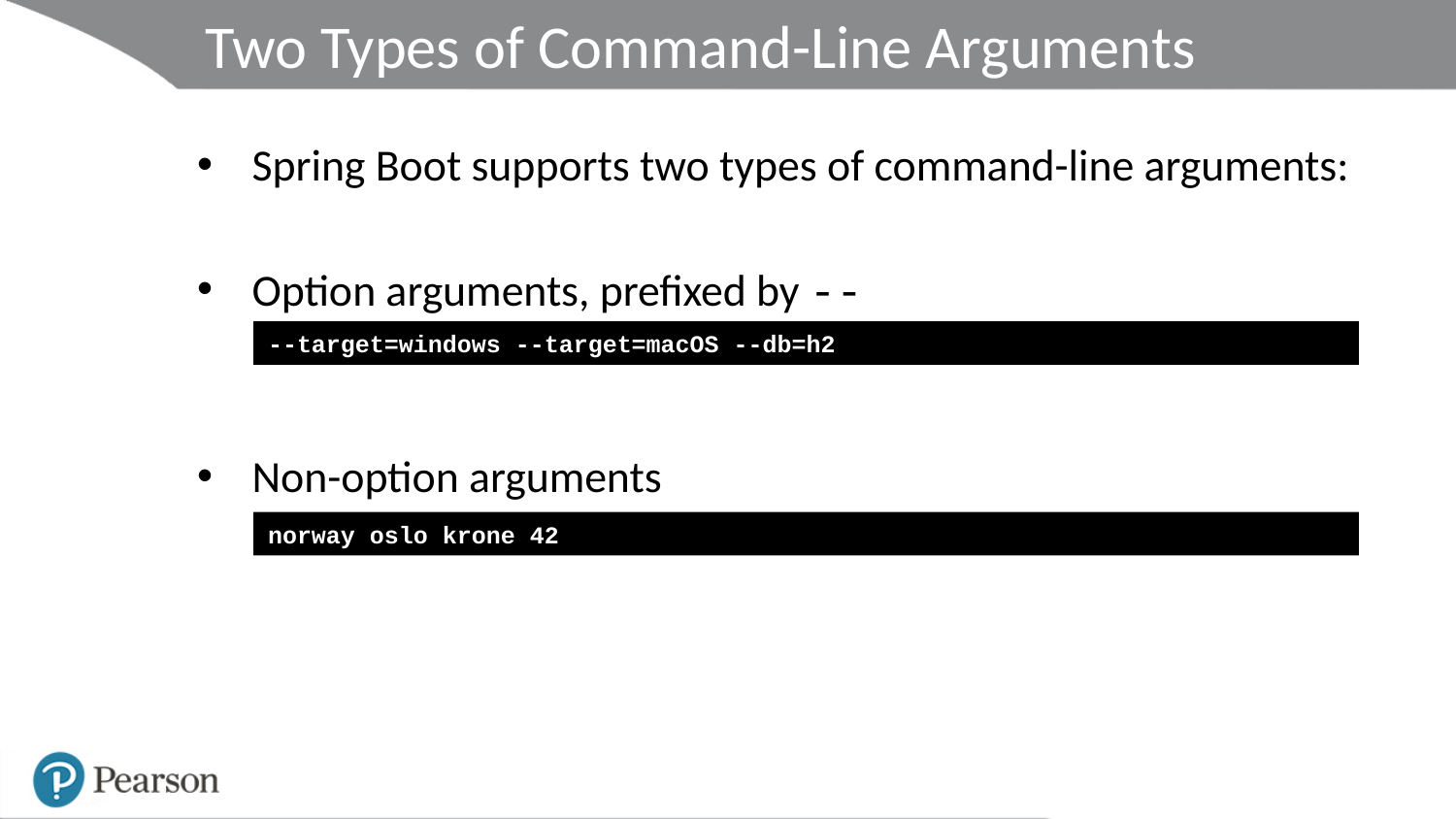

# Two Types of Command-Line Arguments
Spring Boot supports two types of command-line arguments:

Option arguments, prefixed by --

Non-option arguments
--target=windows --target=macOS --db=h2
norway oslo krone 42